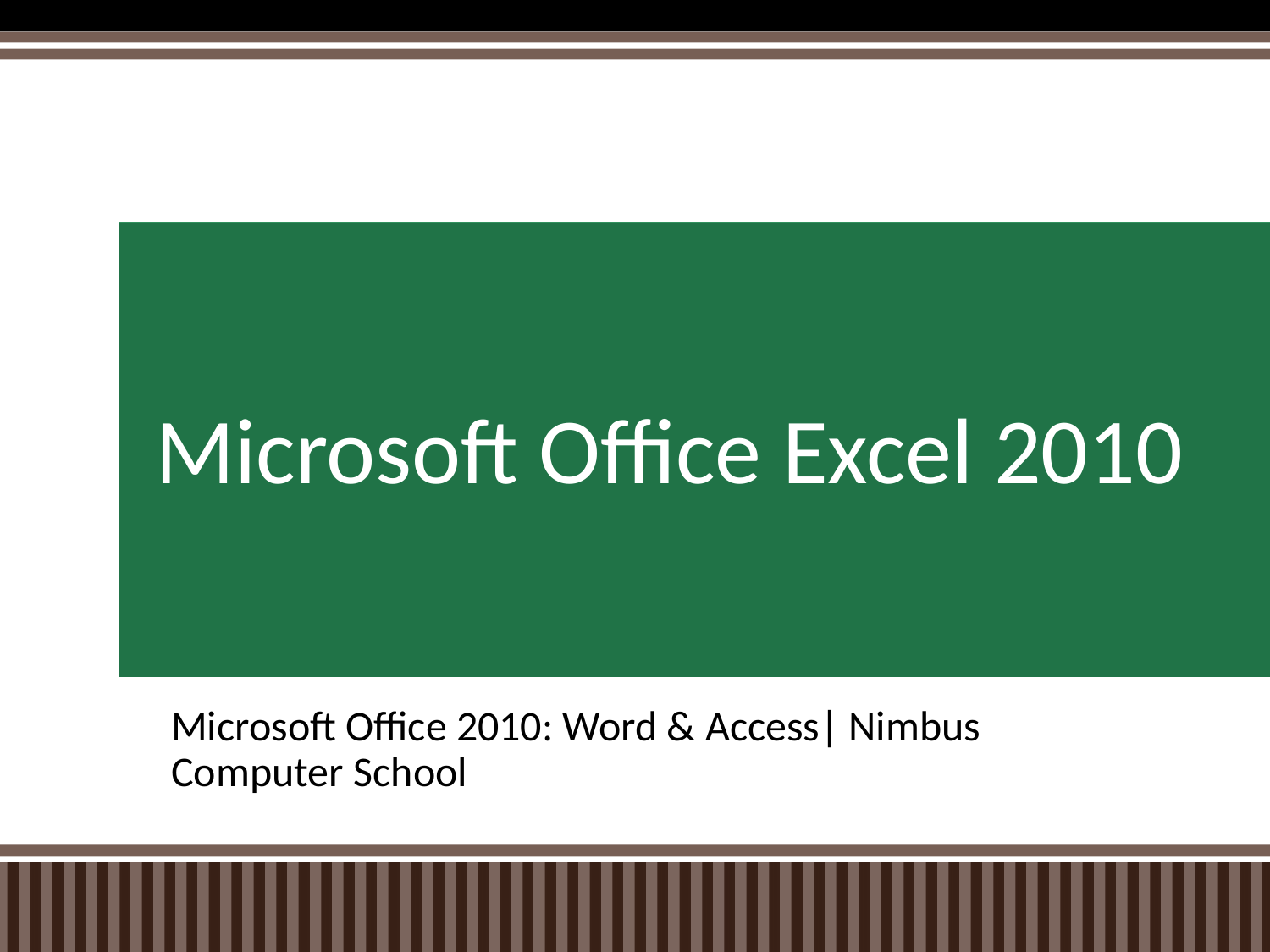

# Microsoft Office Excel 2010
Microsoft Office 2010: Word & Access| Nimbus Computer School